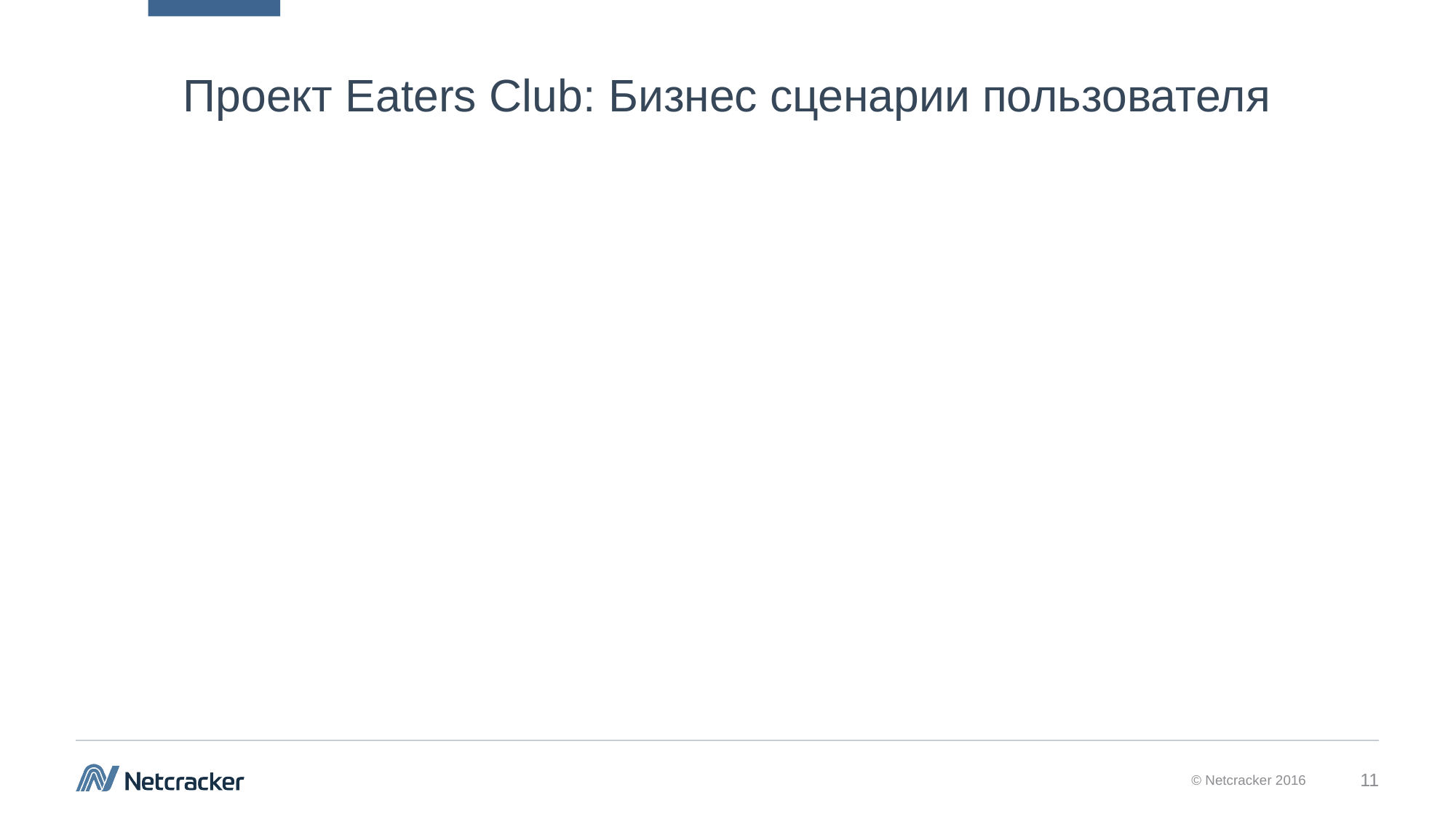

# Проект Eaters Club: Бизнес сценарии пользователя